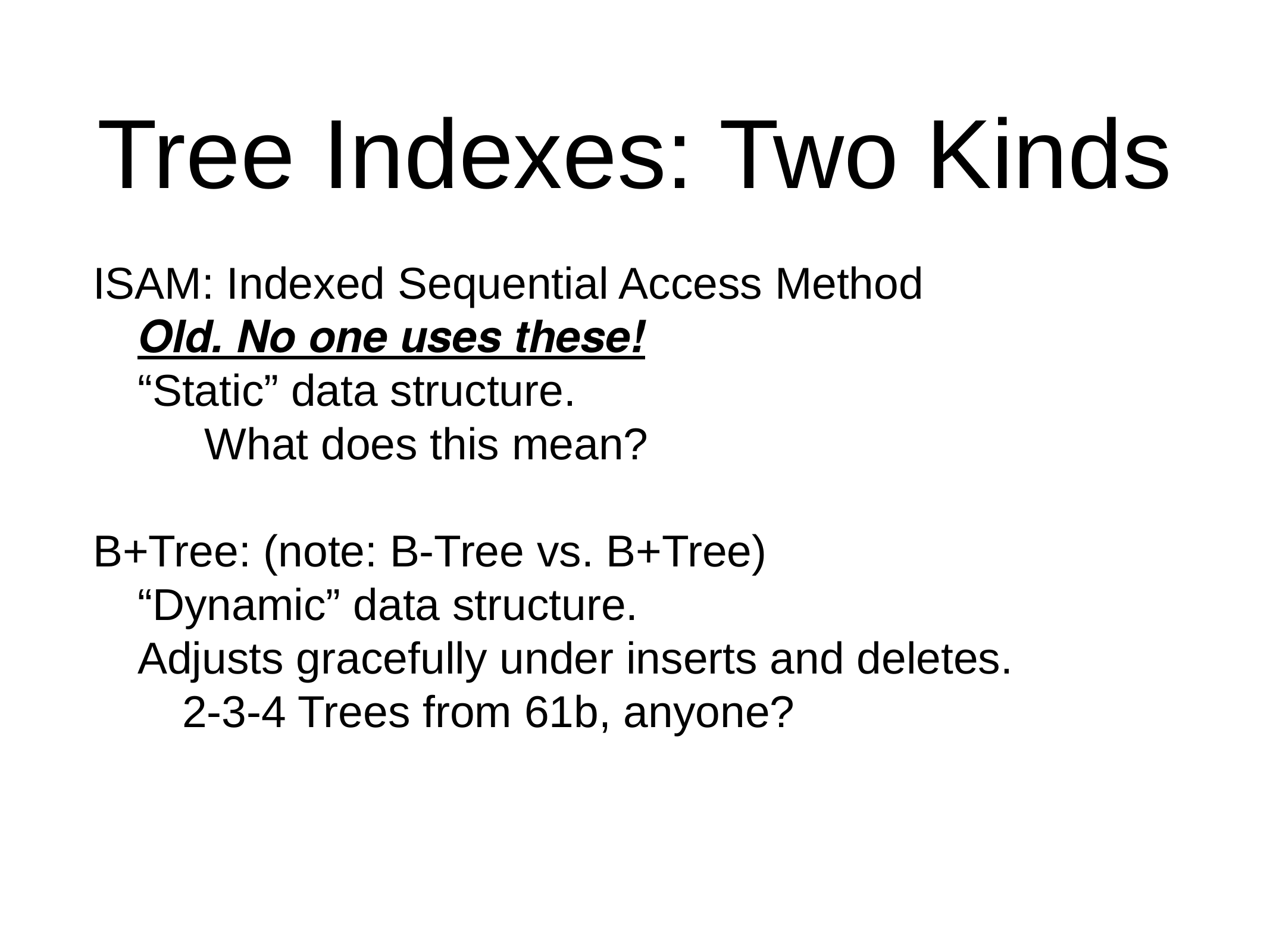

# Tree Indexes: Two Kinds
ISAM: Indexed Sequential Access Method
Old. No one uses these!
“Static” data structure.
What does this mean?

B+Tree: (note: B-Tree vs. B+Tree)
“Dynamic” data structure.
Adjusts gracefully under inserts and deletes.
2-3-4 Trees from 61b, anyone?